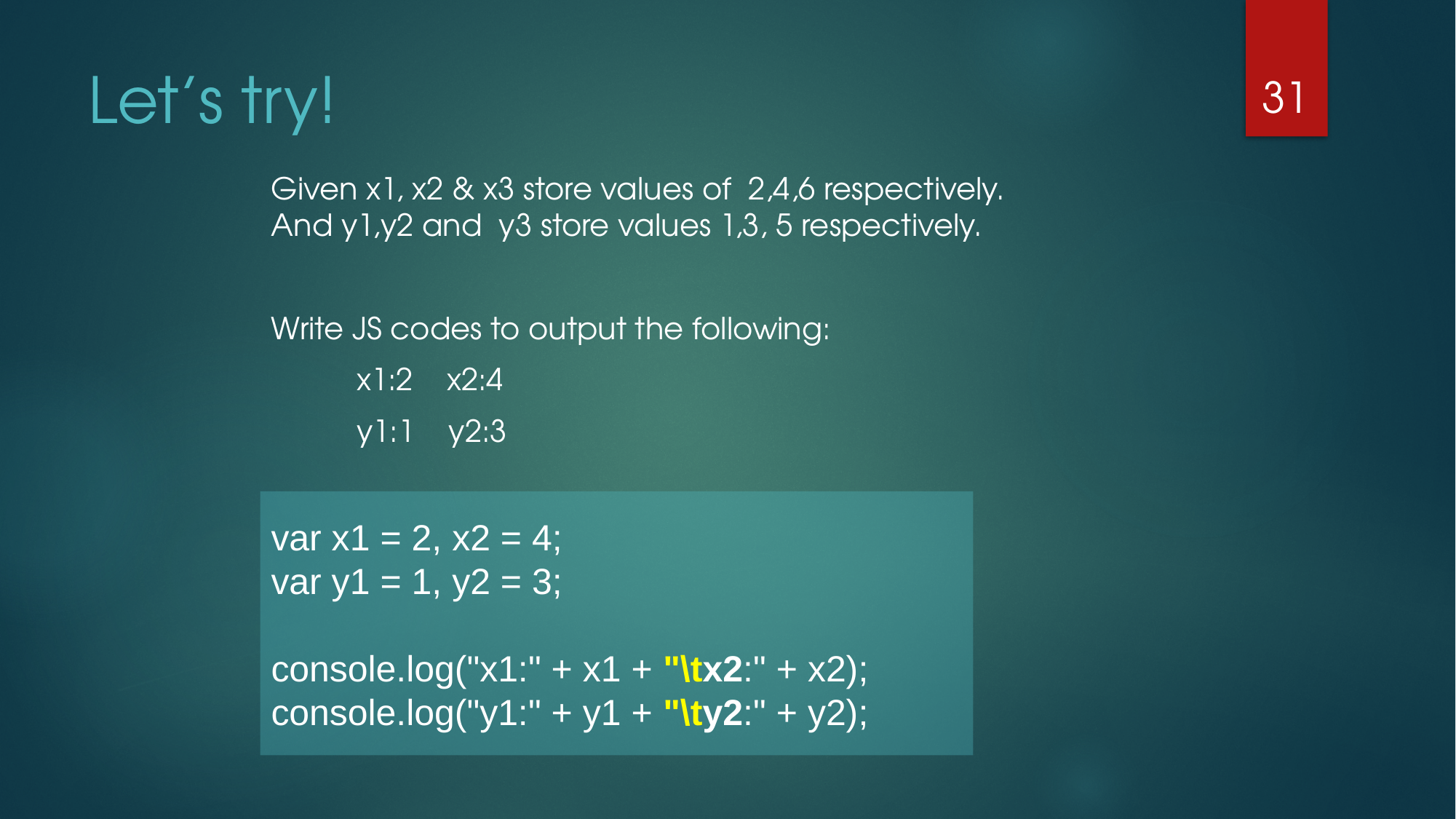

31
# Let’s try!
Given x1, x2 & x3 store values of  2,4,6 respectively. And y1,y2 and  y3 store values 1,3, 5 respectively.

Write JS codes to output the following:
x1:2    x2:4
y1:1    y2:3
var x1 = 2, x2 = 4;
var y1 = 1, y2 = 3;

console.log("x1:" + x1 + "\tx2:" + x2);
console.log("y1:" + y1 + "\ty2:" + y2);